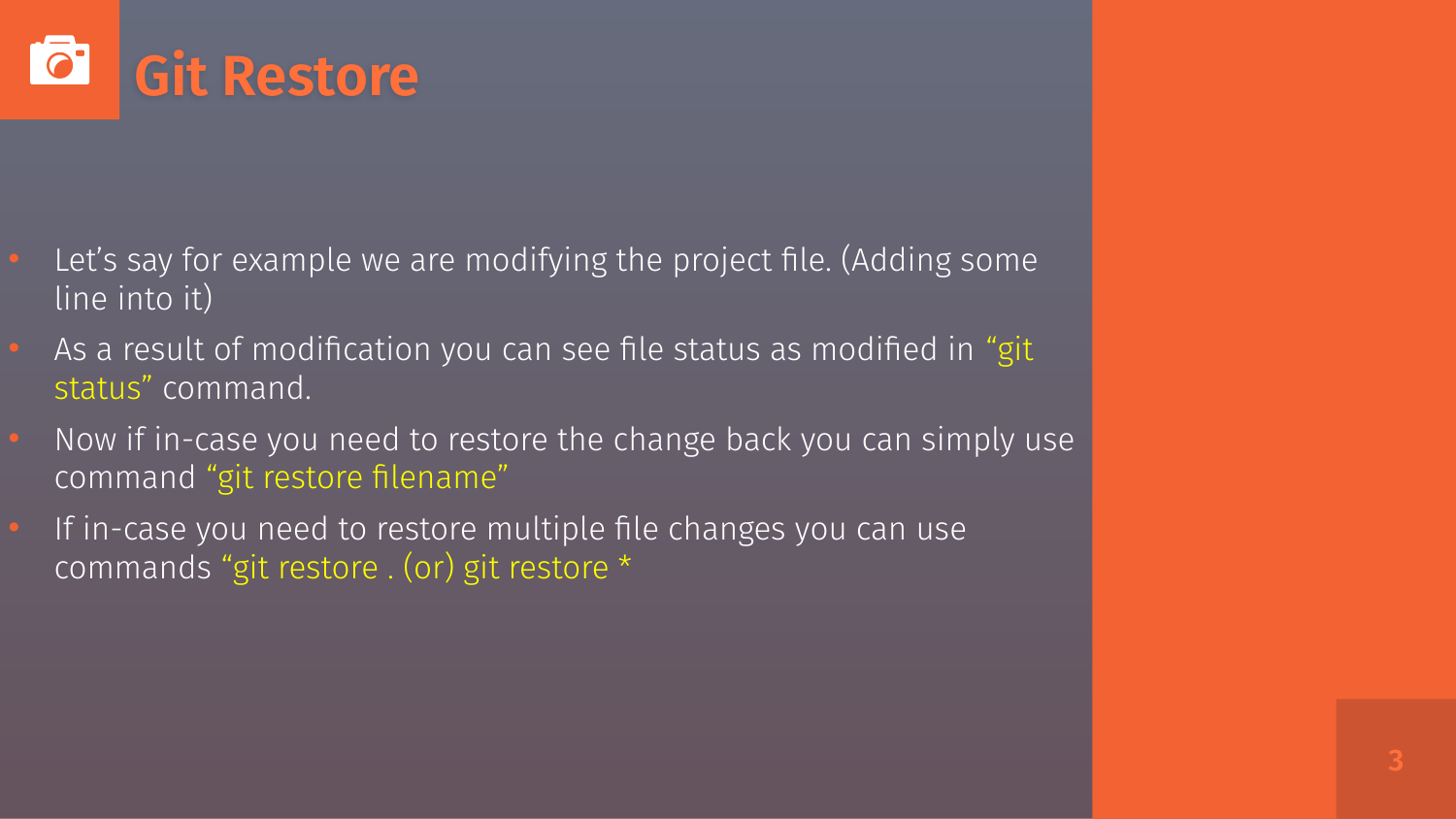

# Git Restore

Let’s say for example we are modifying the project file. (Adding some line into it)
As a result of modification you can see file status as modified in “git status” command.
Now if in-case you need to restore the change back you can simply use command “git restore filename”
If in-case you need to restore multiple file changes you can use commands “git restore . (or) git restore *
3